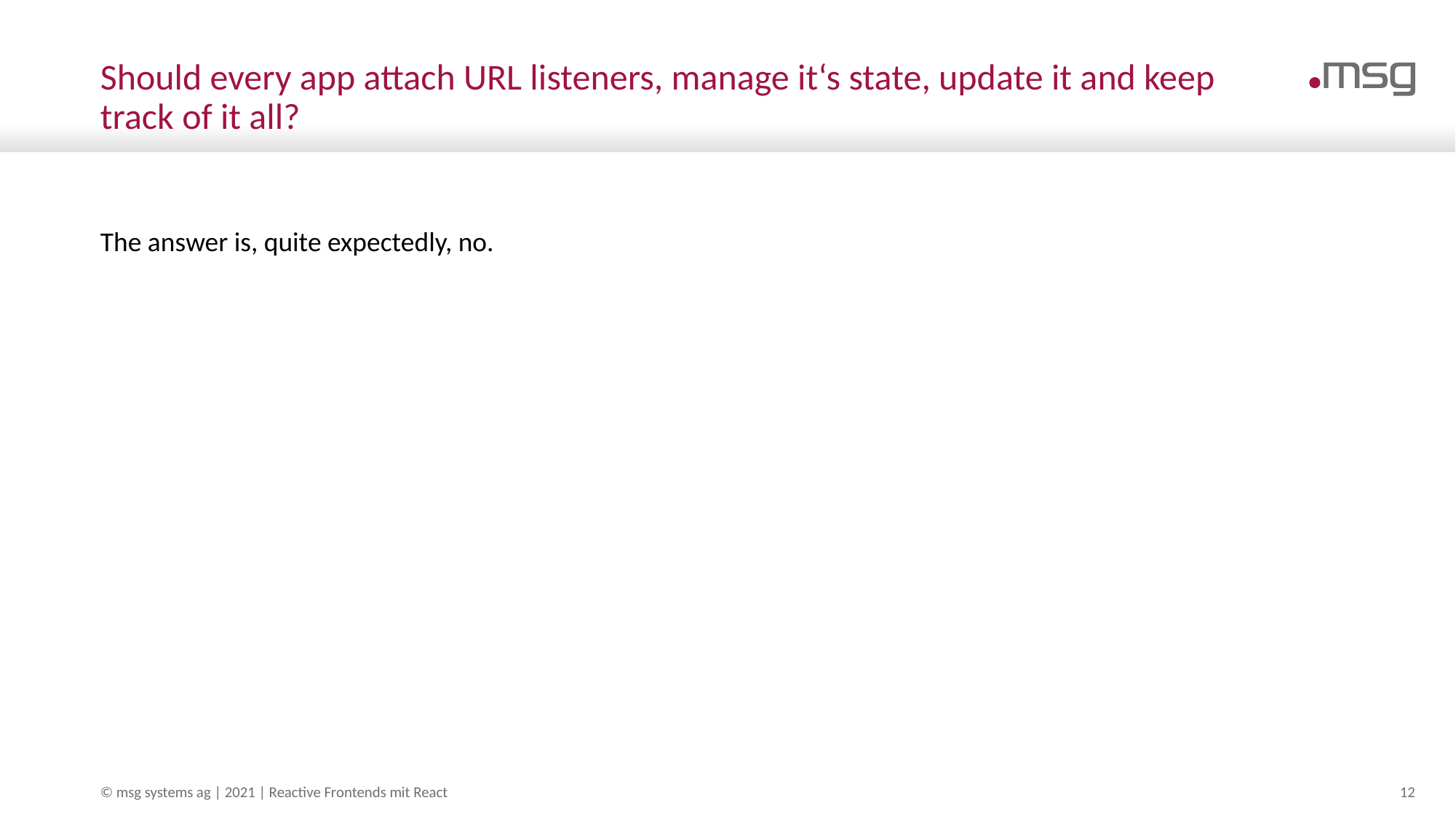

# Should every app attach URL listeners, manage it‘s state, update it and keep track of it all?
The answer is, quite expectedly, no.
© msg systems ag | 2021 | Reactive Frontends mit React
12